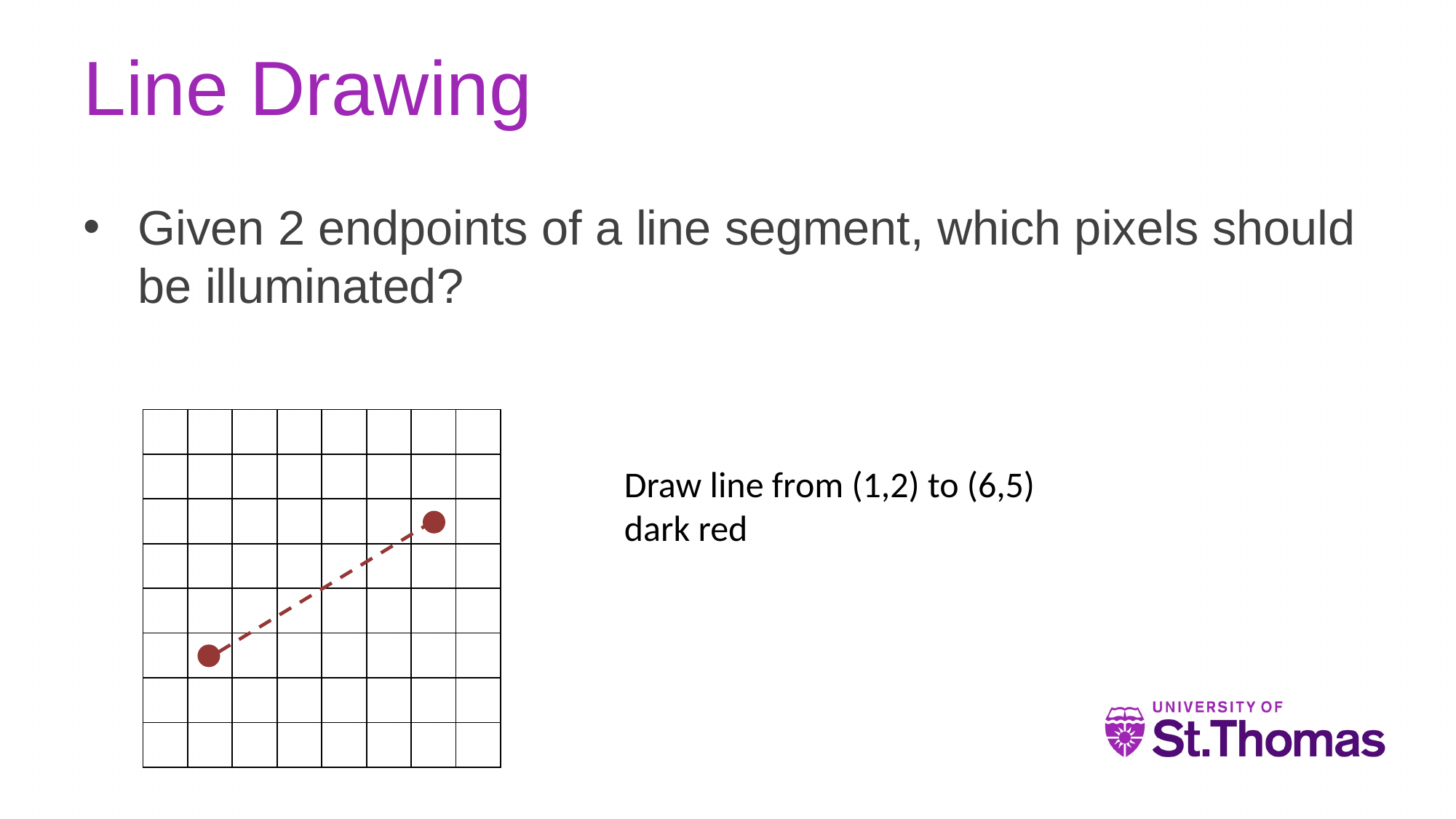

# Line Drawing
Given 2 endpoints of a line segment, which pixels should be illuminated?
|  |  |  |  |  |  |  |  |
| --- | --- | --- | --- | --- | --- | --- | --- |
|  |  |  |  |  |  |  |  |
|  |  |  |  |  |  |  |  |
|  |  |  |  |  |  |  |  |
|  |  |  |  |  |  |  |  |
|  |  |  |  |  |  |  |  |
|  |  |  |  |  |  |  |  |
|  |  |  |  |  |  |  |  |
Draw line from (1,2) to (6,5) dark red